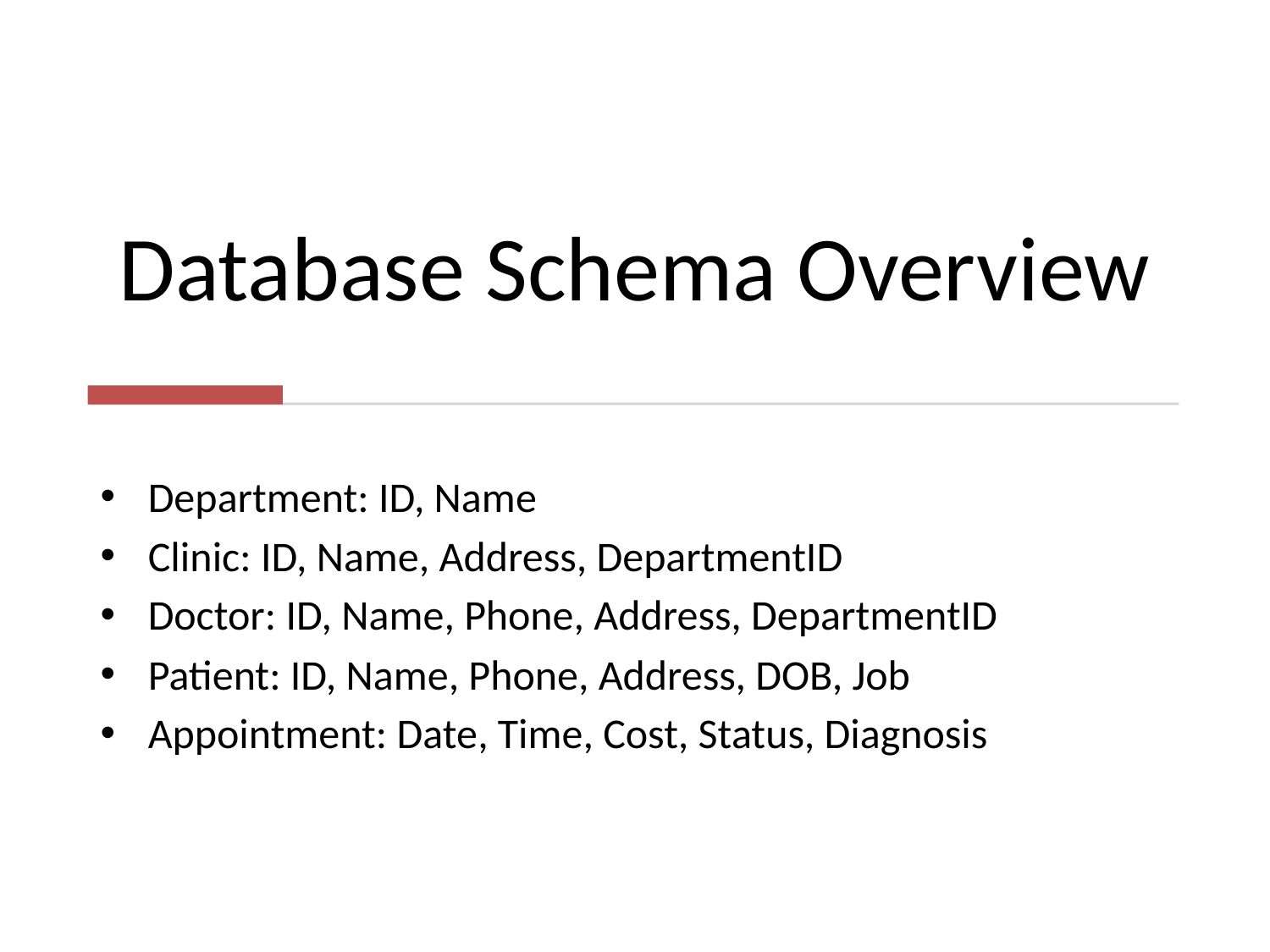

# Database Schema Overview

Department: ID, Name
Clinic: ID, Name, Address, DepartmentID
Doctor: ID, Name, Phone, Address, DepartmentID
Patient: ID, Name, Phone, Address, DOB, Job
Appointment: Date, Time, Cost, Status, Diagnosis